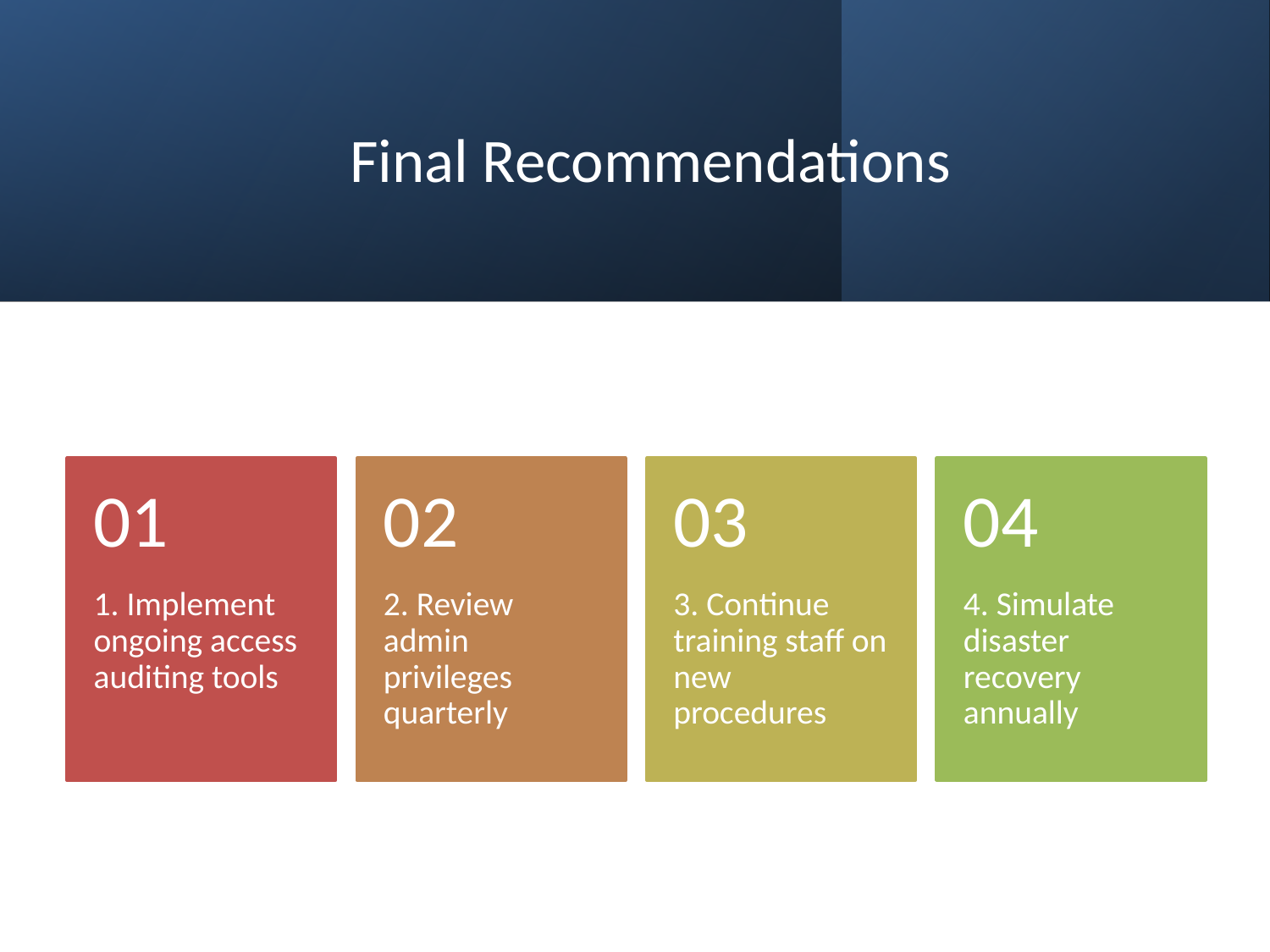

# Final Recommendations
1. Implement ongoing access auditing tools
01
2. Review admin privileges quarterly
02
3. Continue training staff on new procedures
03
4. Simulate disaster recovery annually
04